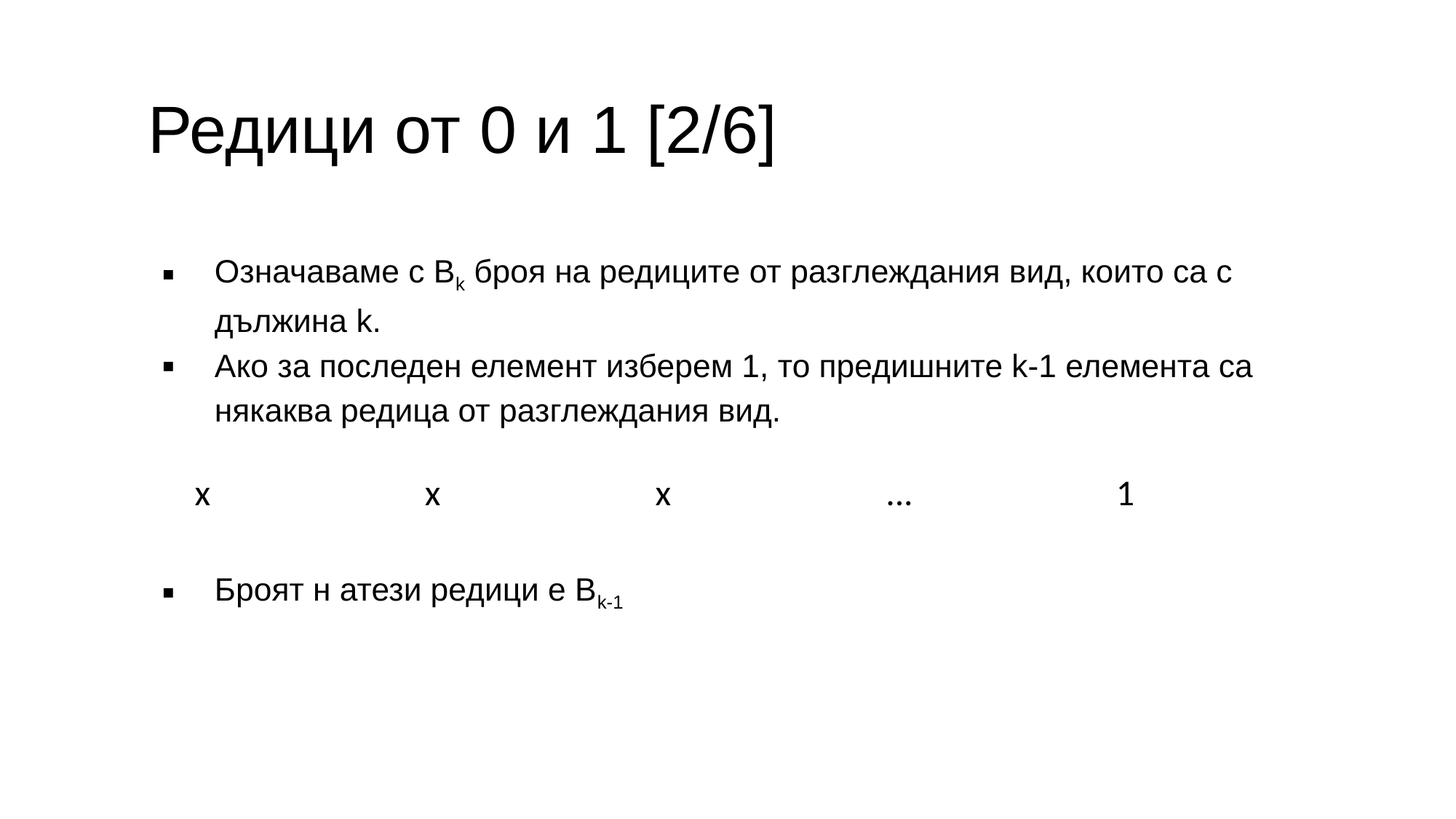

# Редици от 0 и 1 [2/6]

Означаваме с Bk броя на редиците от разглеждания вид, които са с дължина k.
Ако за последен елемент изберем 1, то предишните k-1 елемента са някаква редица от разглеждания вид.

Броят н атези редици е Bk-1

| x | x | x | ... | 1 |
| --- | --- | --- | --- | --- |